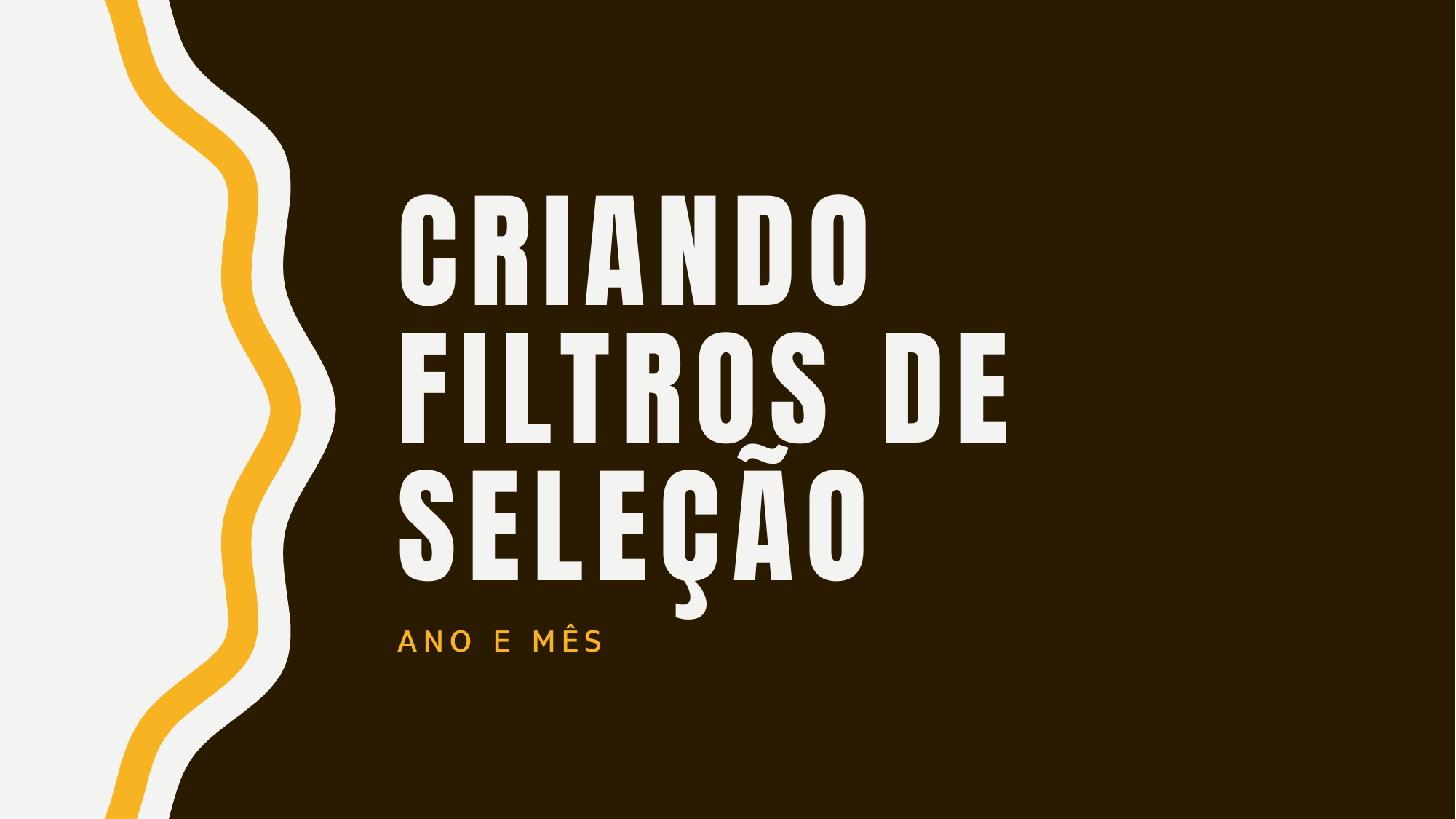

# Criando filtros de seleção
Ano e mês